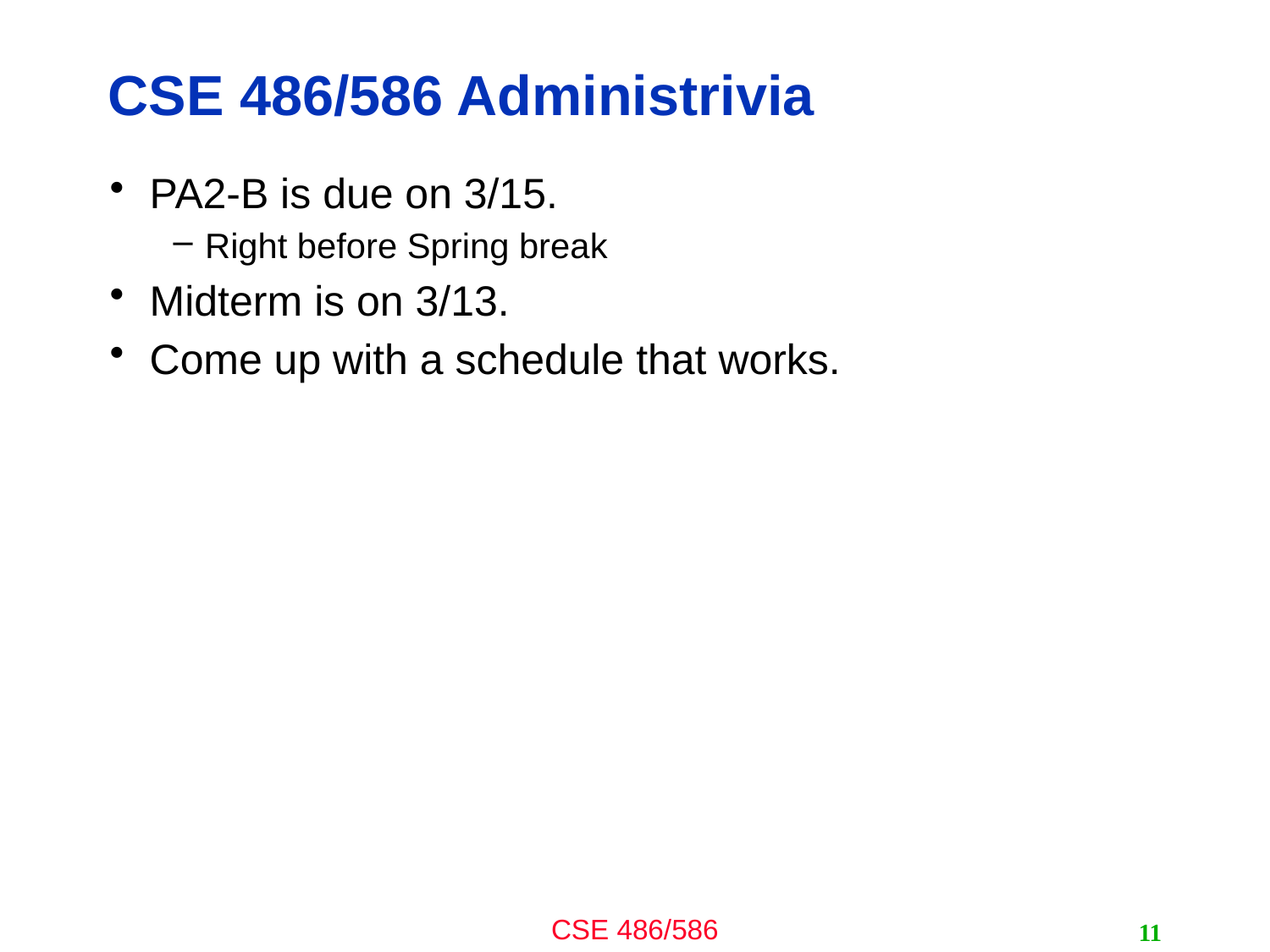

# CSE 486/586 Administrivia
PA2-B is due on 3/15.
Right before Spring break
Midterm is on 3/13.
Come up with a schedule that works.
11